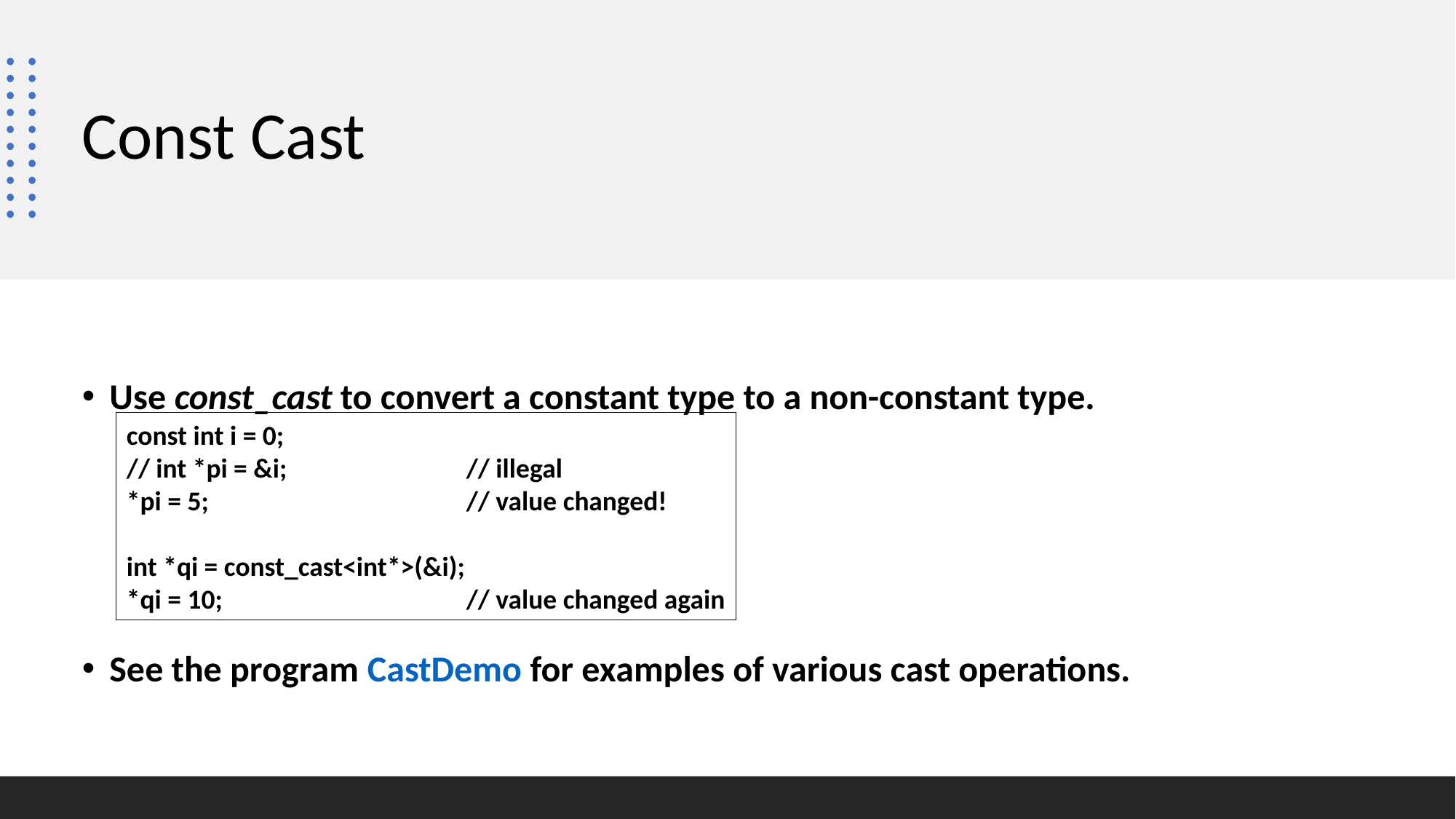

# Const Cast

Use const_cast to convert a constant type to a non-constant type.

See the program CastDemo for examples of various cast operations.
const int i = 0;
// int *pi = &i;		  // illegal
*pi = 5;			  // value changed!

int *qi = const_cast<int*>(&i);
*qi = 10;			  // value changed again